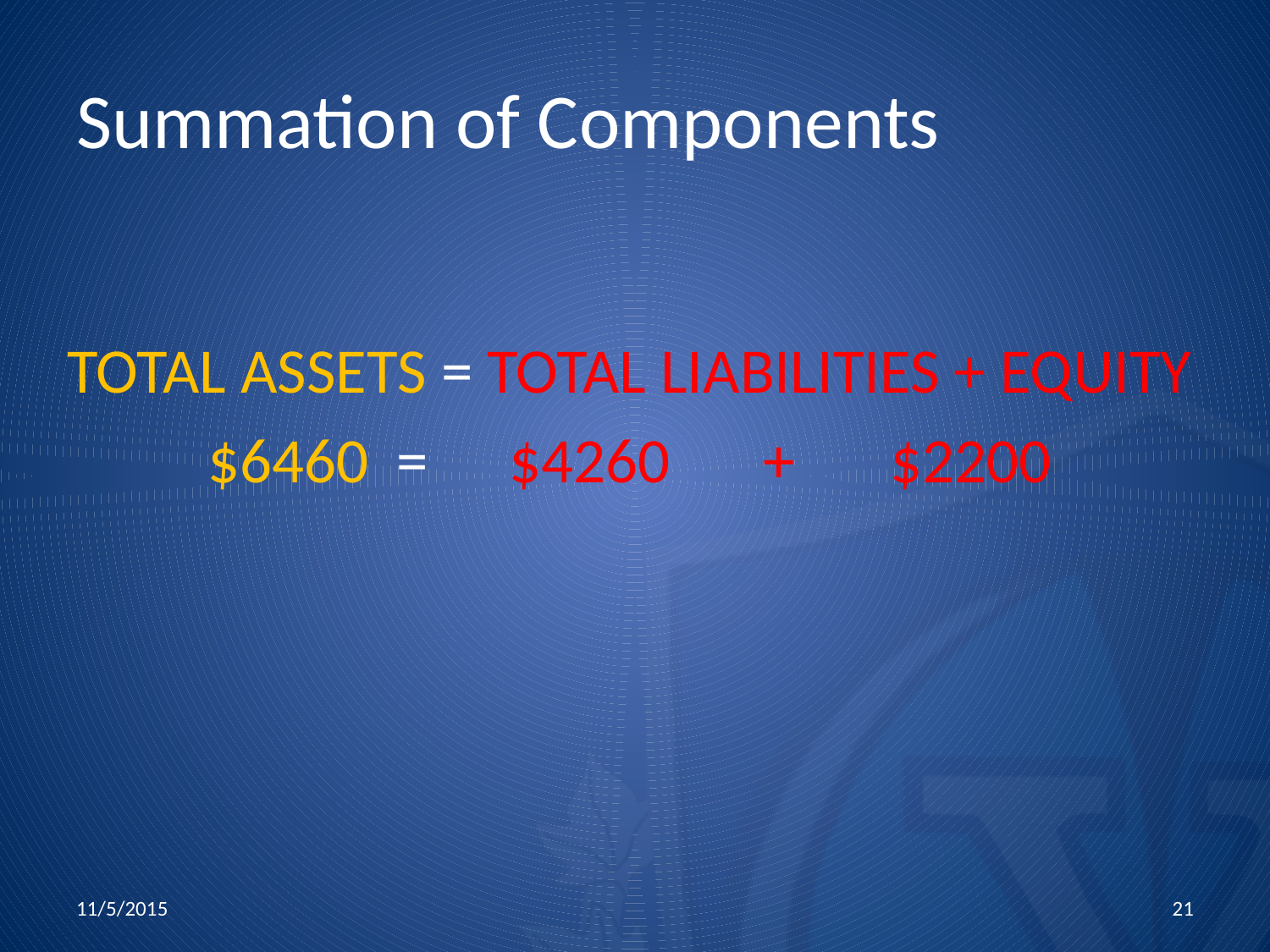

# Summation of Components
TOTAL ASSETS = TOTAL LIABILITIES + EQUITY
$6460	 = 	$4260 	+ 	$2200
11/5/2015
21